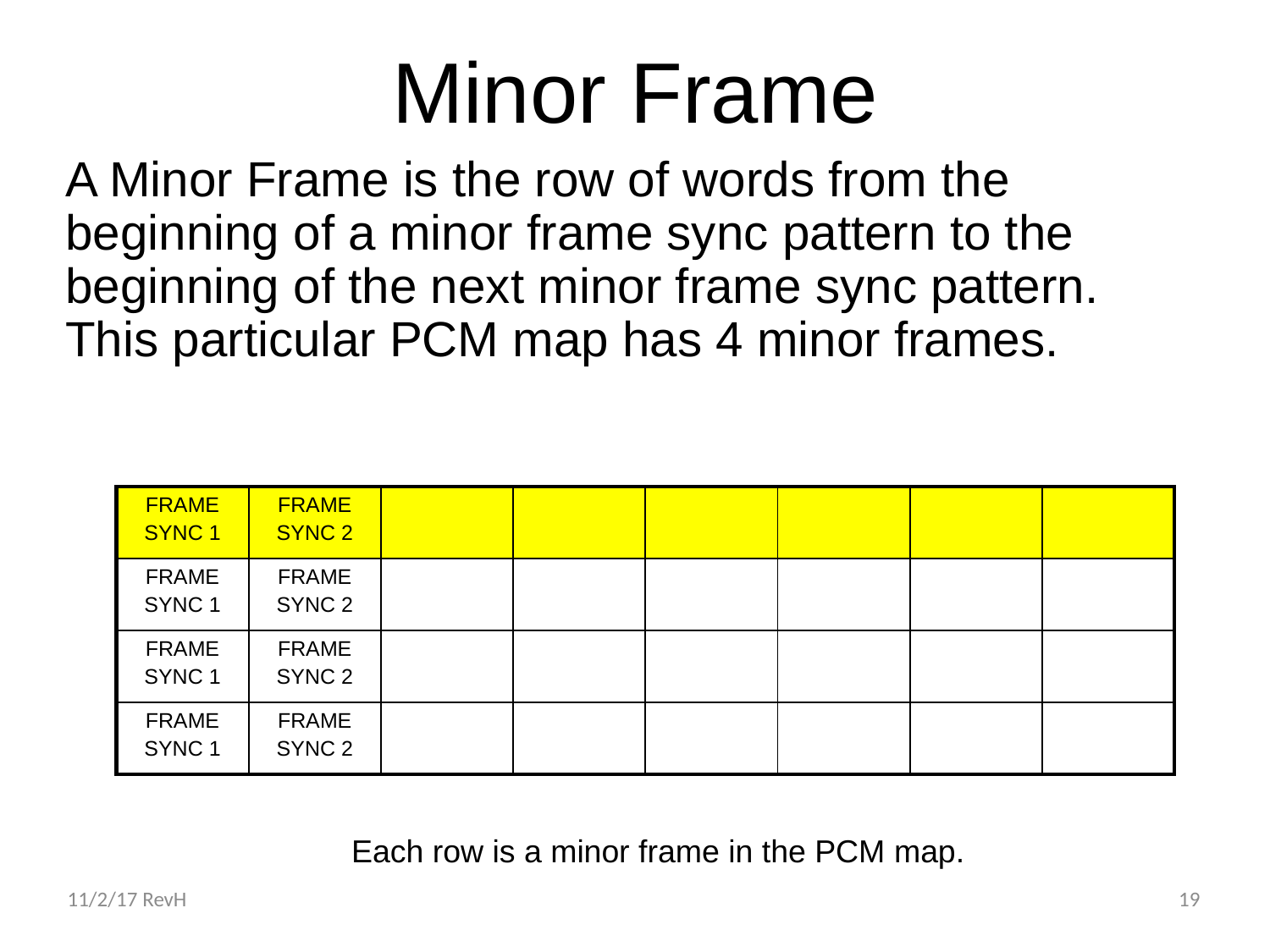

# Minor Frame
A Minor Frame is the row of words from the beginning of a minor frame sync pattern to the beginning of the next minor frame sync pattern. This particular PCM map has 4 minor frames.
| FRAME SYNC 1 | FRAME SYNC 2 |  |  |  |  |  |  |
| --- | --- | --- | --- | --- | --- | --- | --- |
| FRAME SYNC 1 | FRAME SYNC 2 |  |  |  |  |  |  |
| FRAME SYNC 1 | FRAME SYNC 2 |  |  |  |  |  |  |
| FRAME SYNC 1 | FRAME SYNC 2 |  |  |  |  |  |  |
Each row is a minor frame in the PCM map.
11/2/17 RevH
19